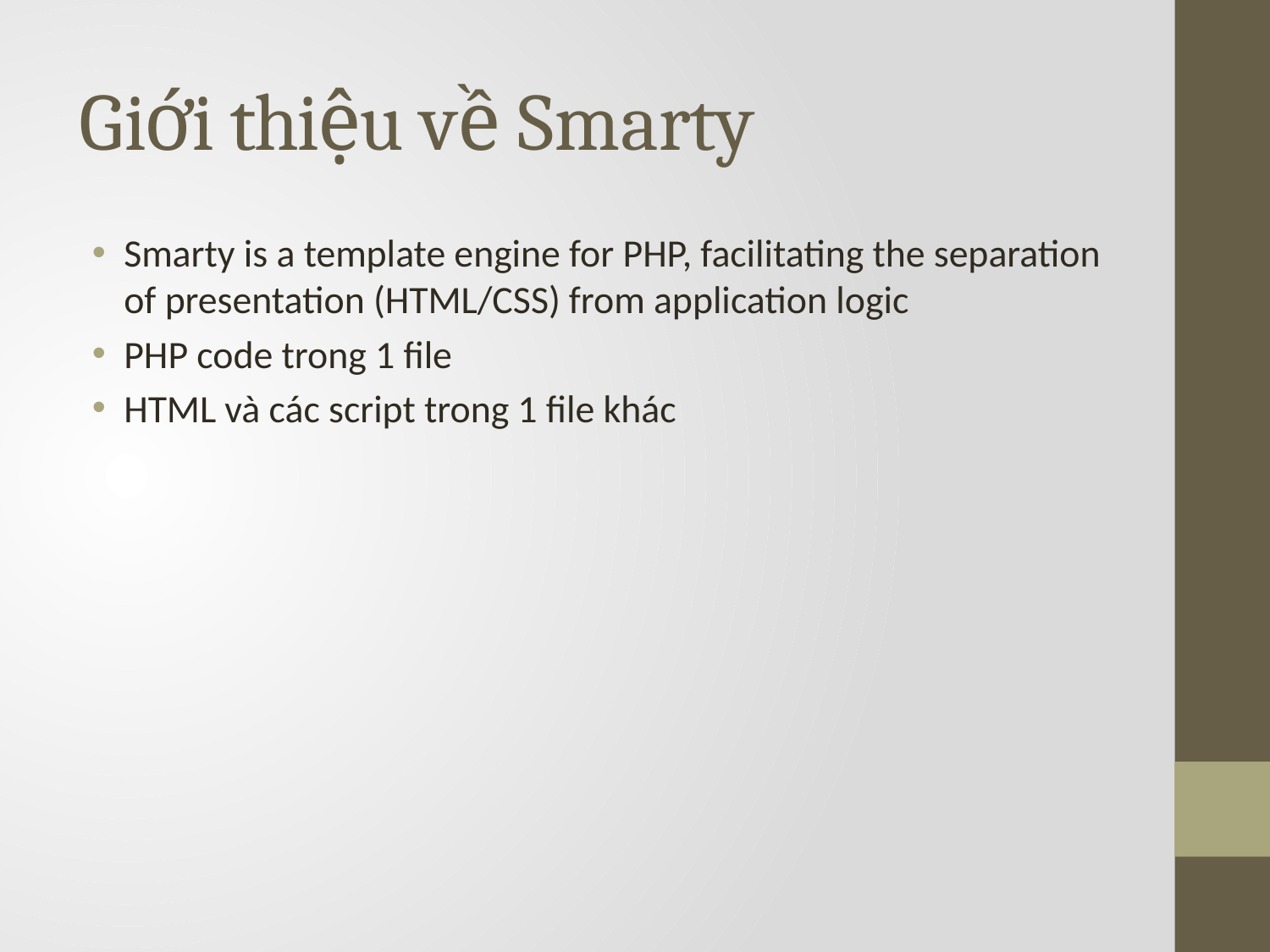

# Giới thiệu về Smarty
Smarty is a template engine for PHP, facilitating the separation of presentation (HTML/CSS) from application logic
PHP code trong 1 file
HTML và các script trong 1 file khác